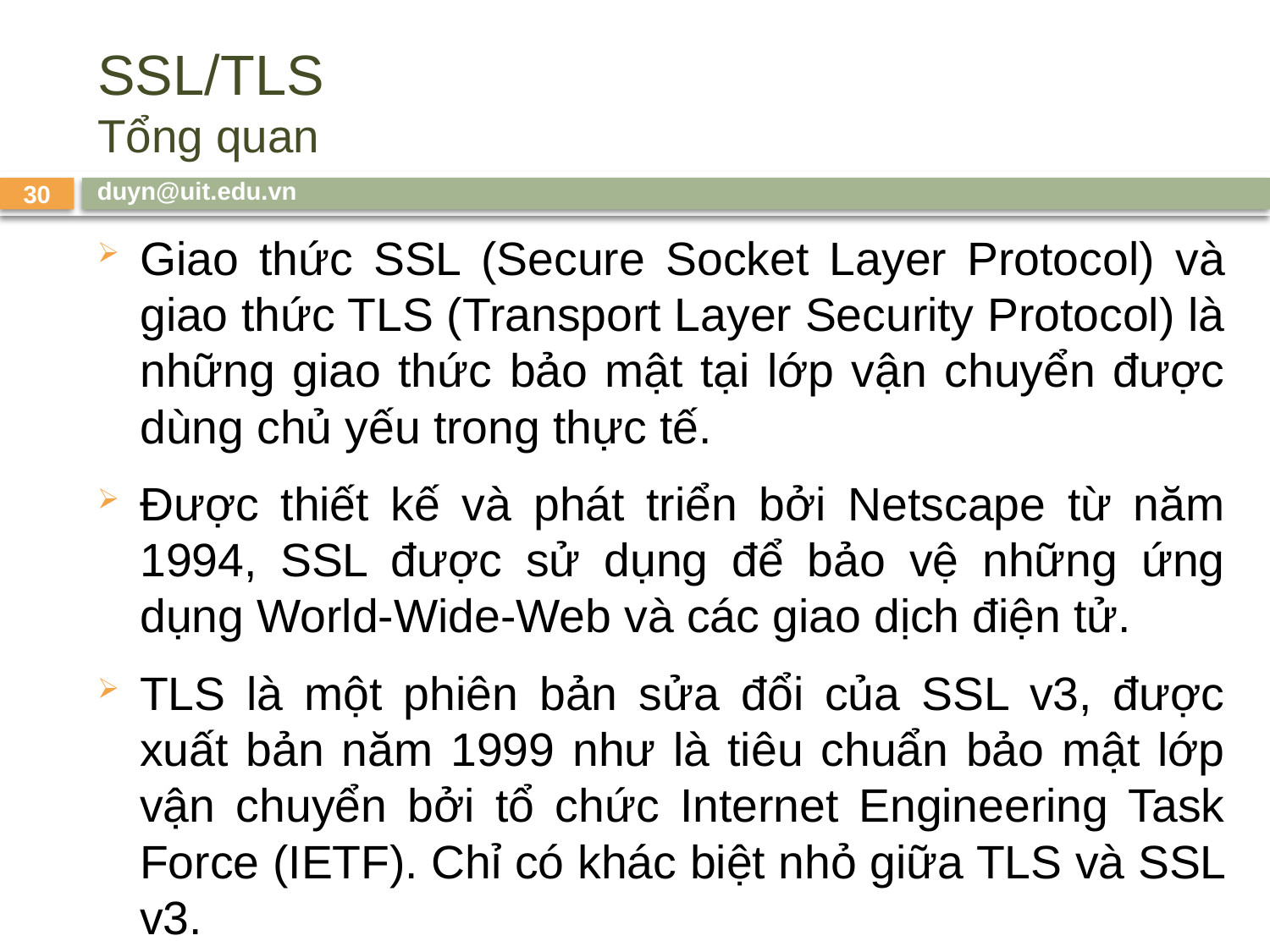

# SSL/TLS Tổng quan
duyn@uit.edu.vn
30
Giao thức SSL (Secure Socket Layer Protocol) và giao thức TLS (Transport Layer Security Protocol) là những giao thức bảo mật tại lớp vận chuyển được dùng chủ yếu trong thực tế.
Được thiết kế và phát triển bởi Netscape từ năm 1994, SSL được sử dụng để bảo vệ những ứng dụng World-Wide-Web và các giao dịch điện tử.
TLS là một phiên bản sửa đổi của SSL v3, được xuất bản năm 1999 như là tiêu chuẩn bảo mật lớp vận chuyển bởi tổ chức Internet Engineering Task Force (IETF). Chỉ có khác biệt nhỏ giữa TLS và SSL v3.